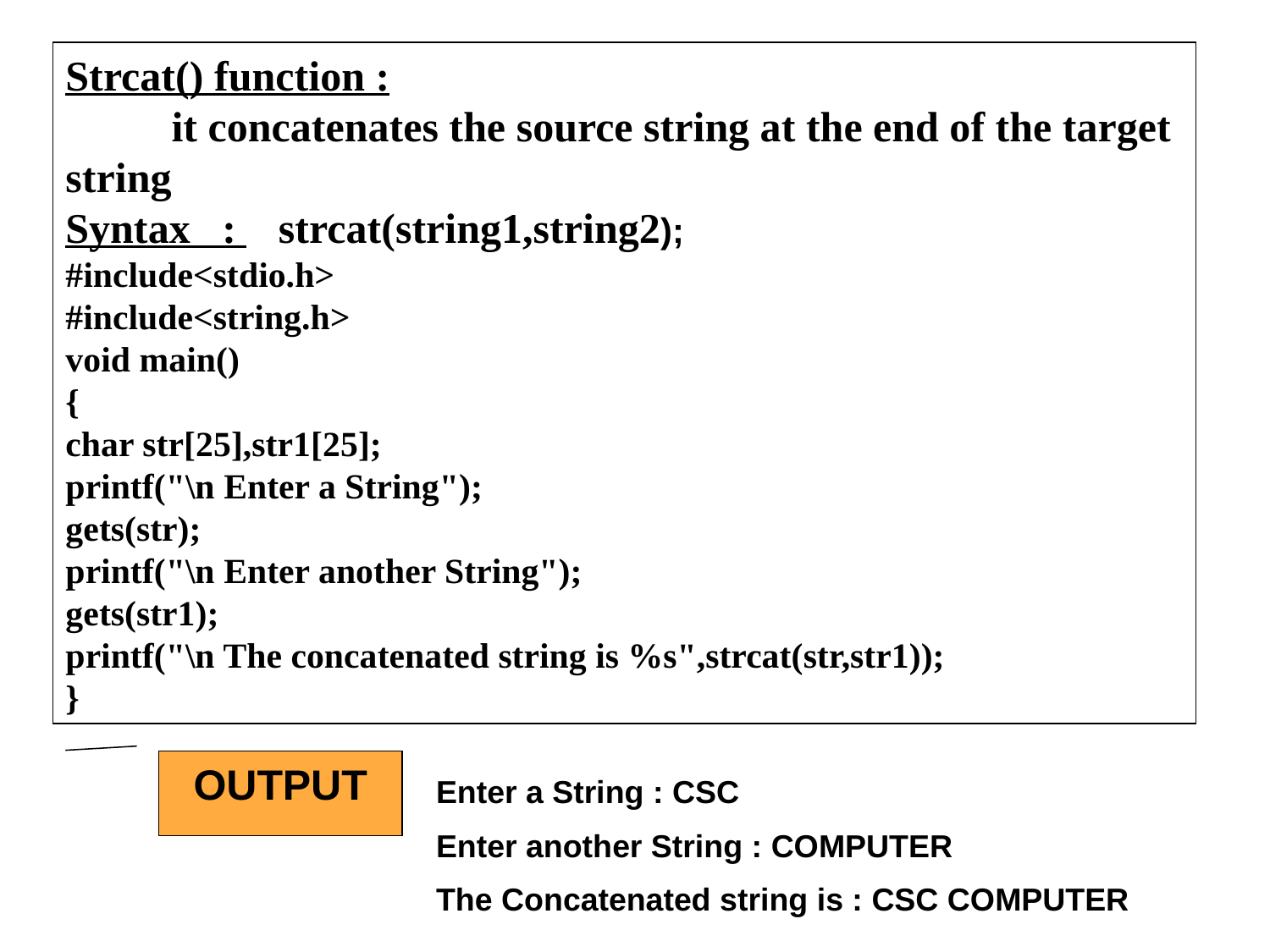

Strcat() function :
          it concatenates the source string at the end of the target string
Syntax   :    strcat(string1,string2);
#include<stdio.h>
#include<string.h>
void main()
{
char str[25],str1[25];
printf("\n Enter a String");
gets(str);
printf("\n Enter another String");
gets(str1);
printf("\n The concatenated string is %s",strcat(str,str1));
}
OUTPUT
Enter a String : CSC
Enter another String : COMPUTER
The Concatenated string is : CSC COMPUTER